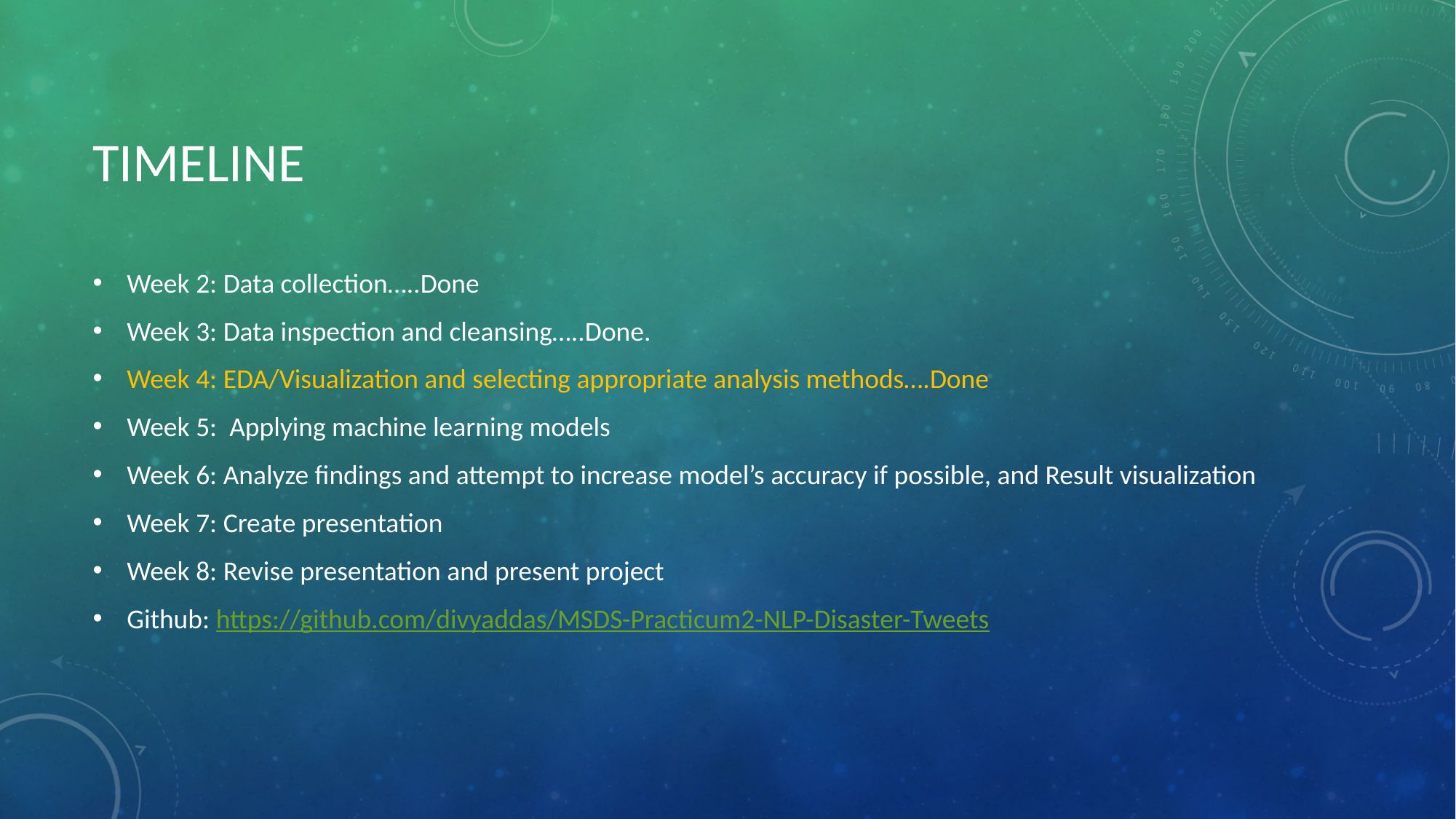

# Timeline
Week 2: Data collection…..Done
Week 3: Data inspection and cleansing…..Done.
Week 4: EDA/Visualization and selecting appropriate analysis methods….Done
Week 5:  Applying machine learning models
Week 6: Analyze findings and attempt to increase model’s accuracy if possible, and Result visualization
Week 7: Create presentation
Week 8: Revise presentation and present project
Github: https://github.com/divyaddas/MSDS-Practicum2-NLP-Disaster-Tweets